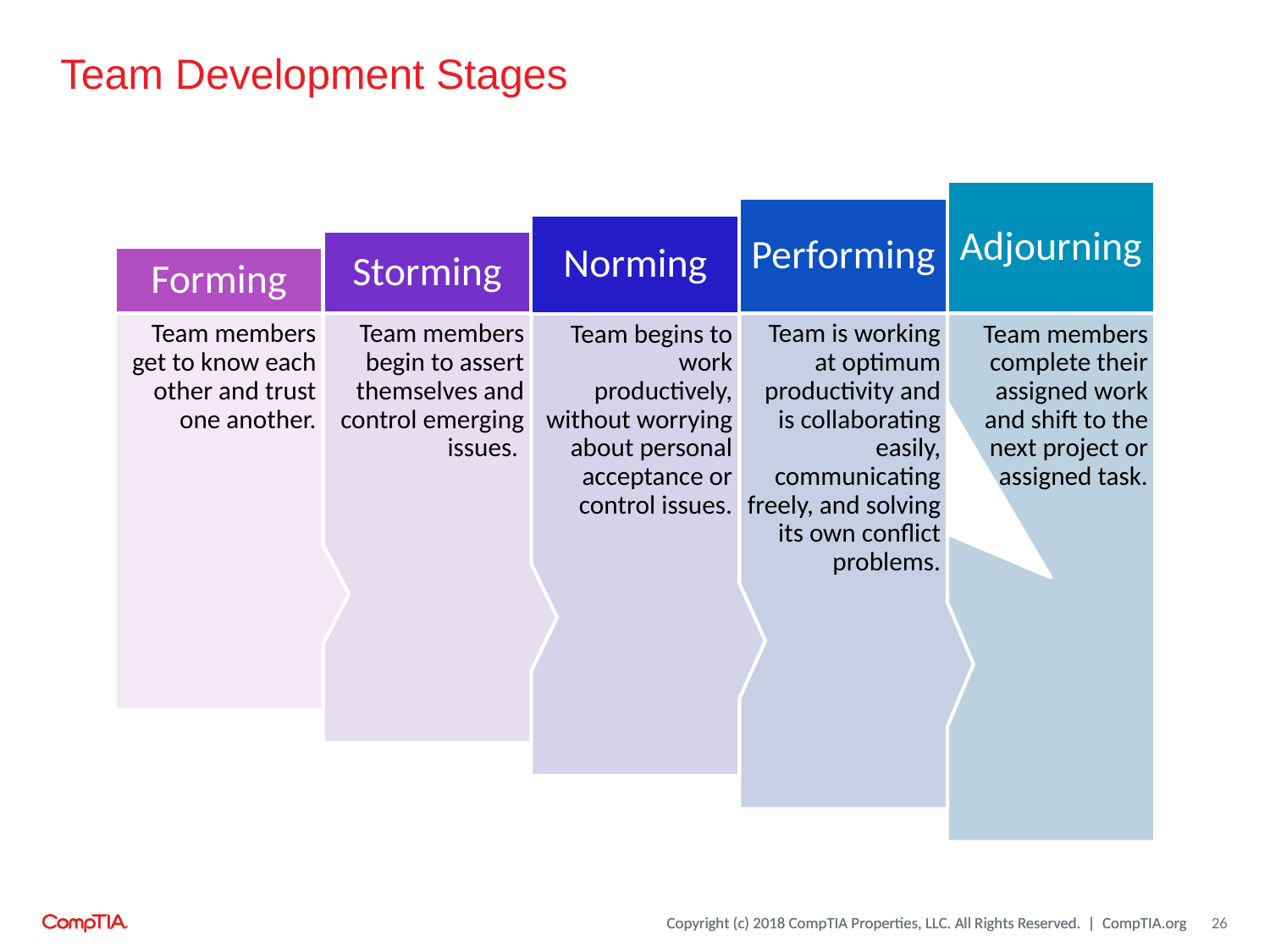

# Team Development Stages
Team members complete their assigned work and shift to the next project or assigned task.
Adjourning
Team is working at optimum productivity and is collaborating easily, communicating freely, and solving its own conflict problems.
Performing
Team begins to work productively, without worrying about personal acceptance or control issues.
Norming
Team members begin to assert themselves and control emerging issues.
Storming
Team members get to know each other and trust one another.
Forming
26